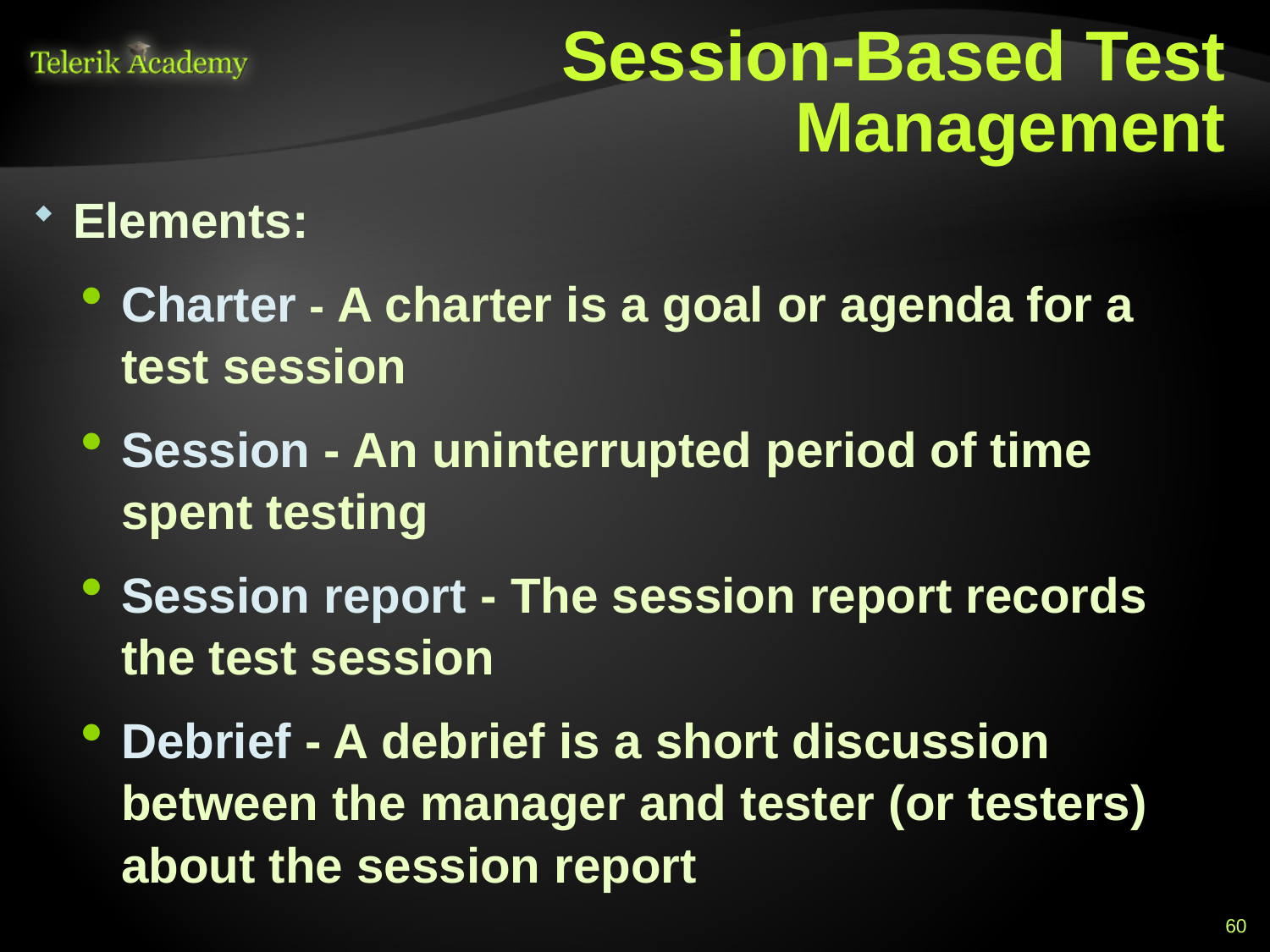

# Session-Based Test Management
Elements:
Charter - A charter is a goal or agenda for a test session
Session - An uninterrupted period of time spent testing
Session report - The session report records the test session
Debrief - A debrief is a short discussion between the manager and tester (or testers) about the session report

60